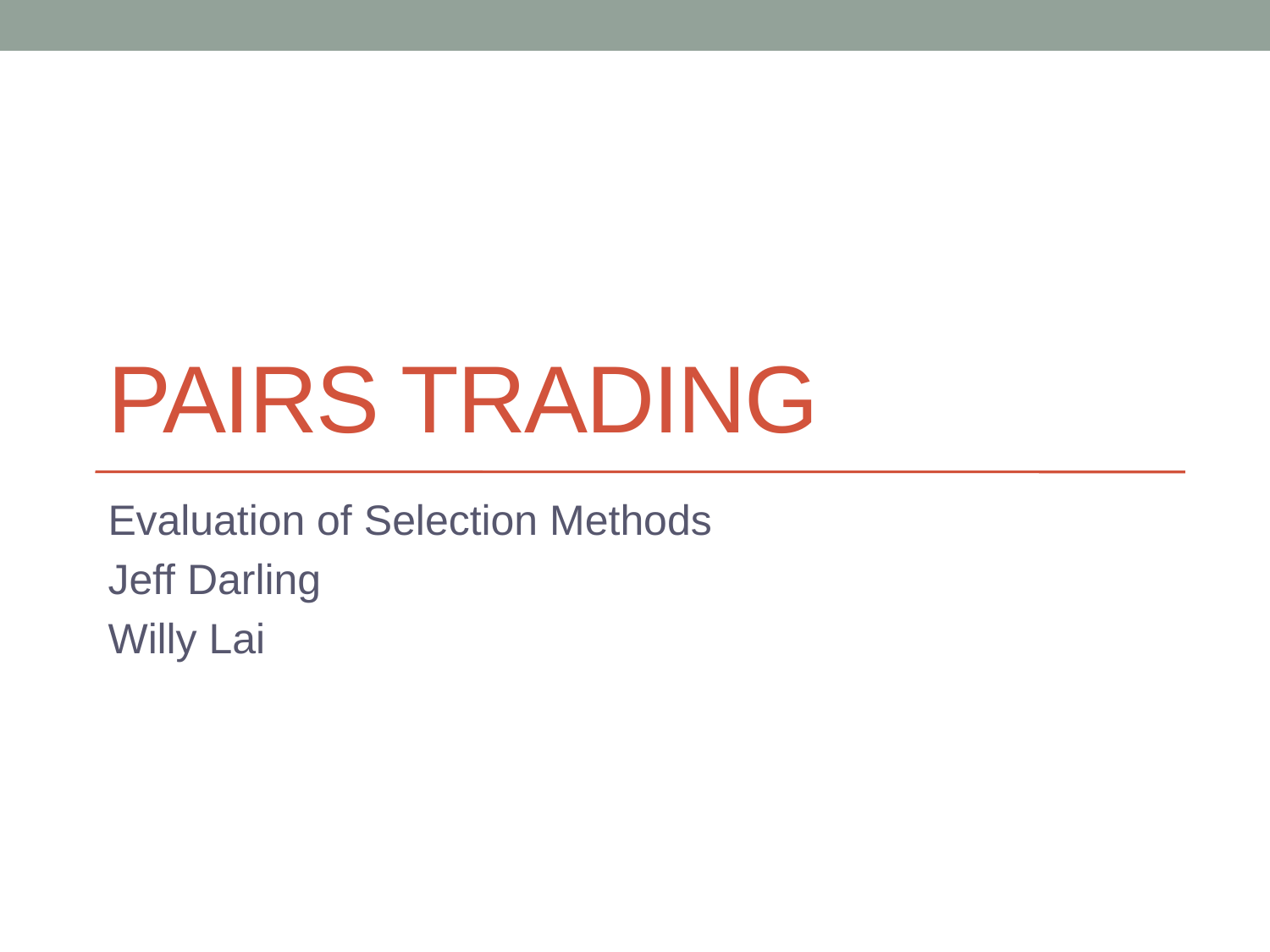

# Pairs Trading
Evaluation of Selection Methods
Jeff Darling
Willy Lai